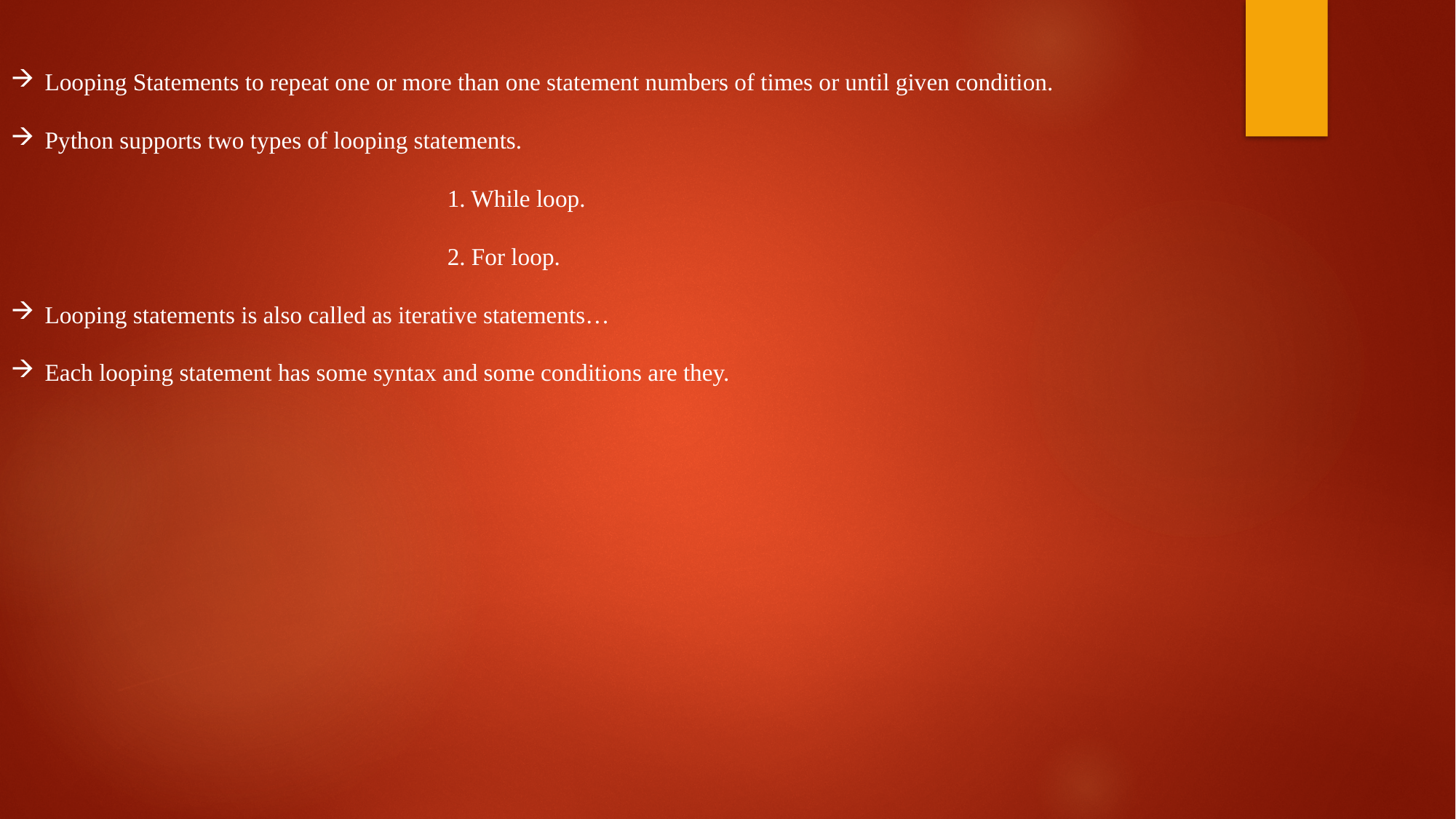

Looping Statements to repeat one or more than one statement numbers of times or until given condition.
Python supports two types of looping statements.
				1. While loop.
				2. For loop.
Looping statements is also called as iterative statements…
Each looping statement has some syntax and some conditions are they.